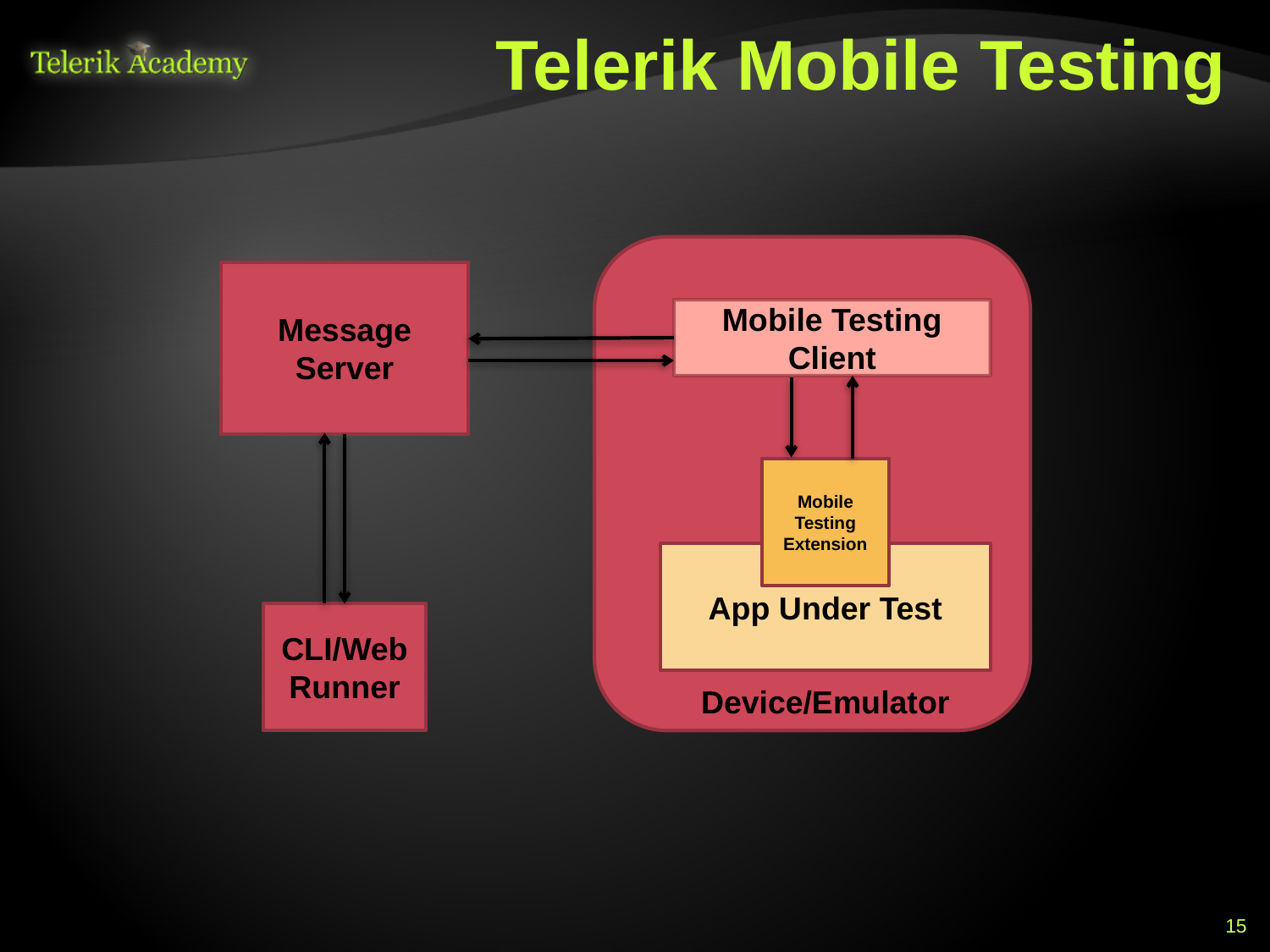

# Telerik Mobile Testing

Message Server
Mobile Testing Client
Mobile Testing Extension
App Under Test
CLI/Web Runner
Device/Emulator
15